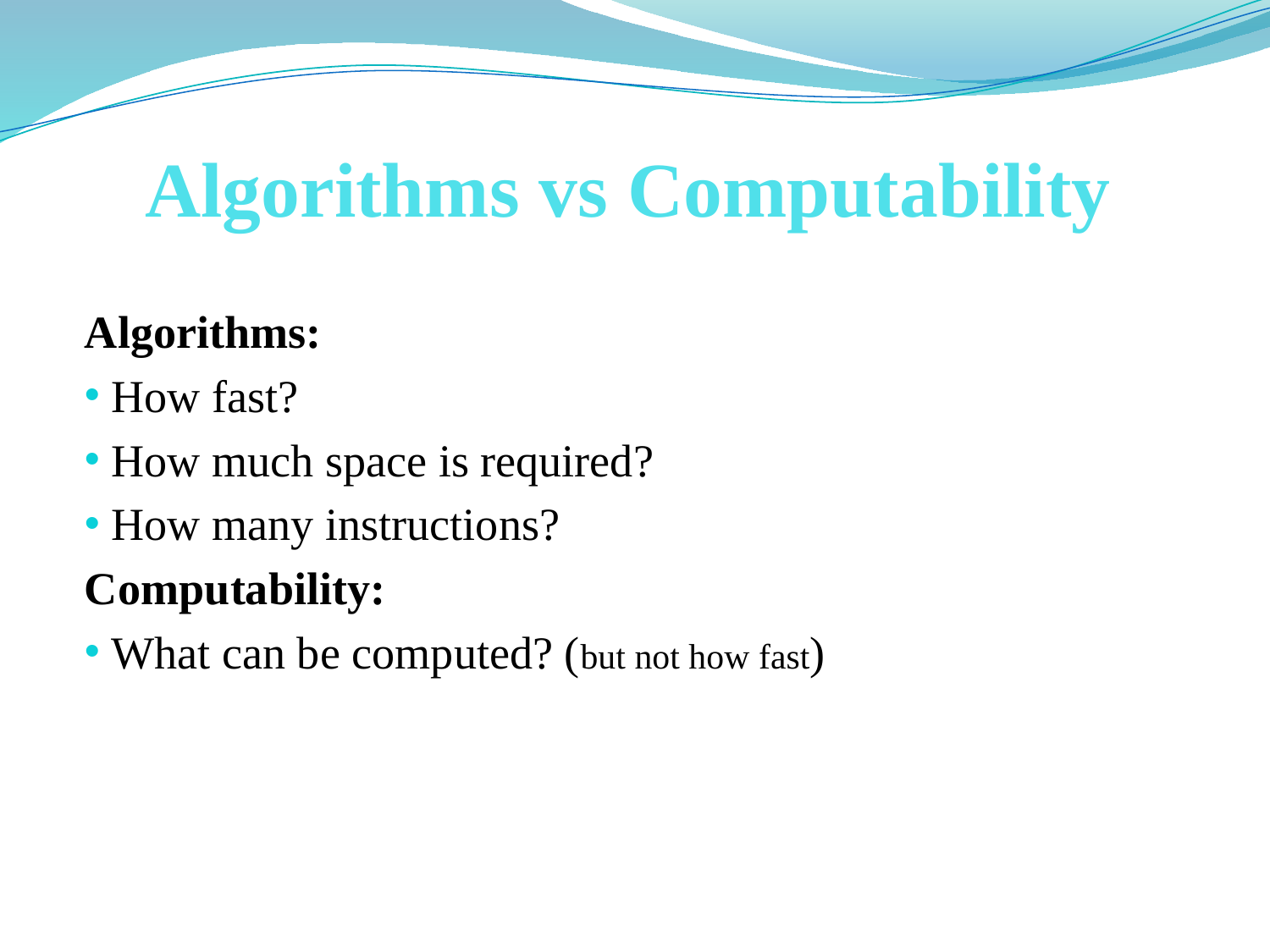

# Algorithms vs Computability
Algorithms:
 How fast?
 How much space is required?
 How many instructions?
Computability:
 What can be computed? (but not how fast)